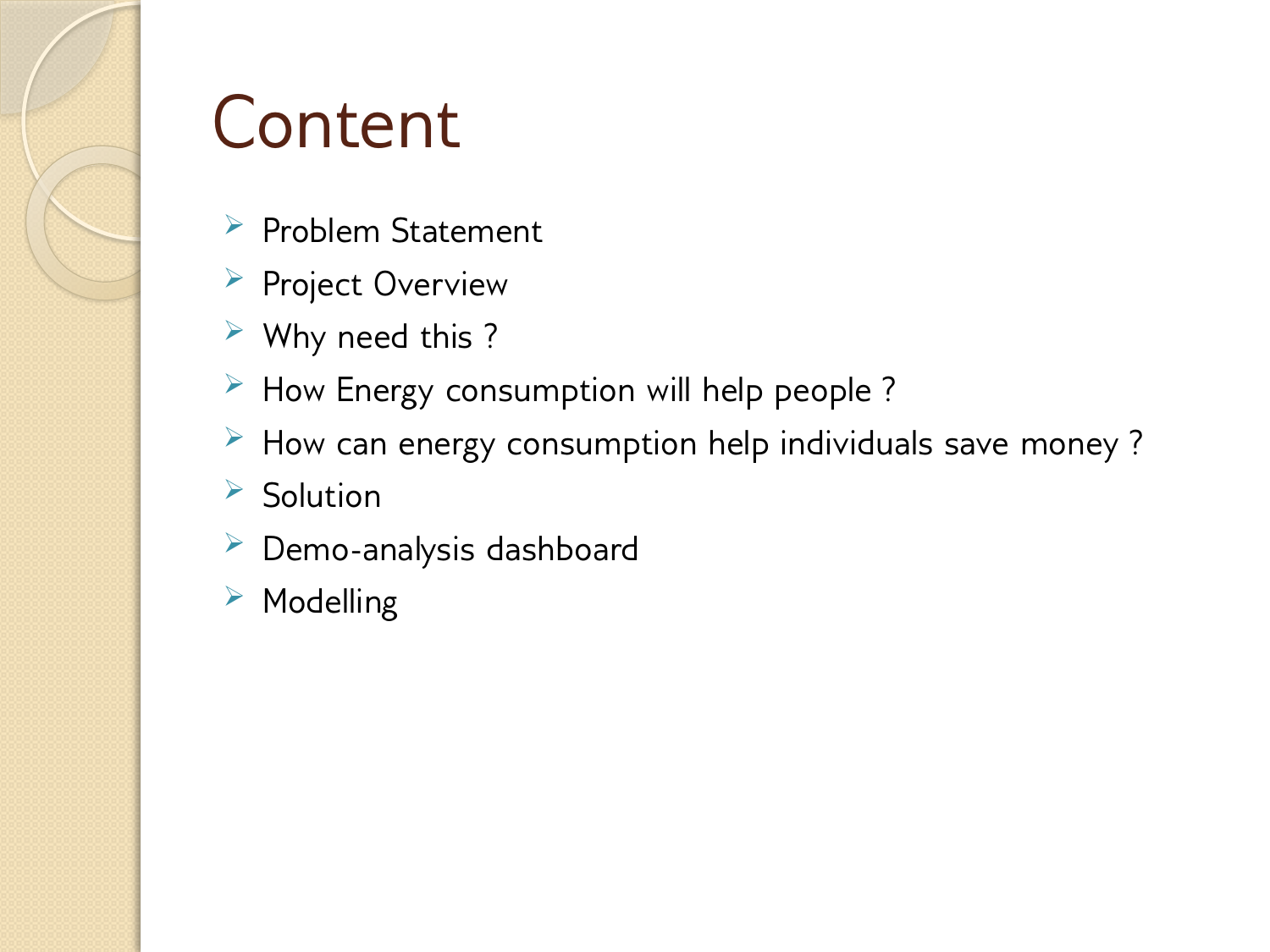

# Content
Problem Statement
Project Overview
Why need this ?
How Energy consumption will help people ?
How can energy consumption help individuals save money ?
Solution
Demo-analysis dashboard
Modelling